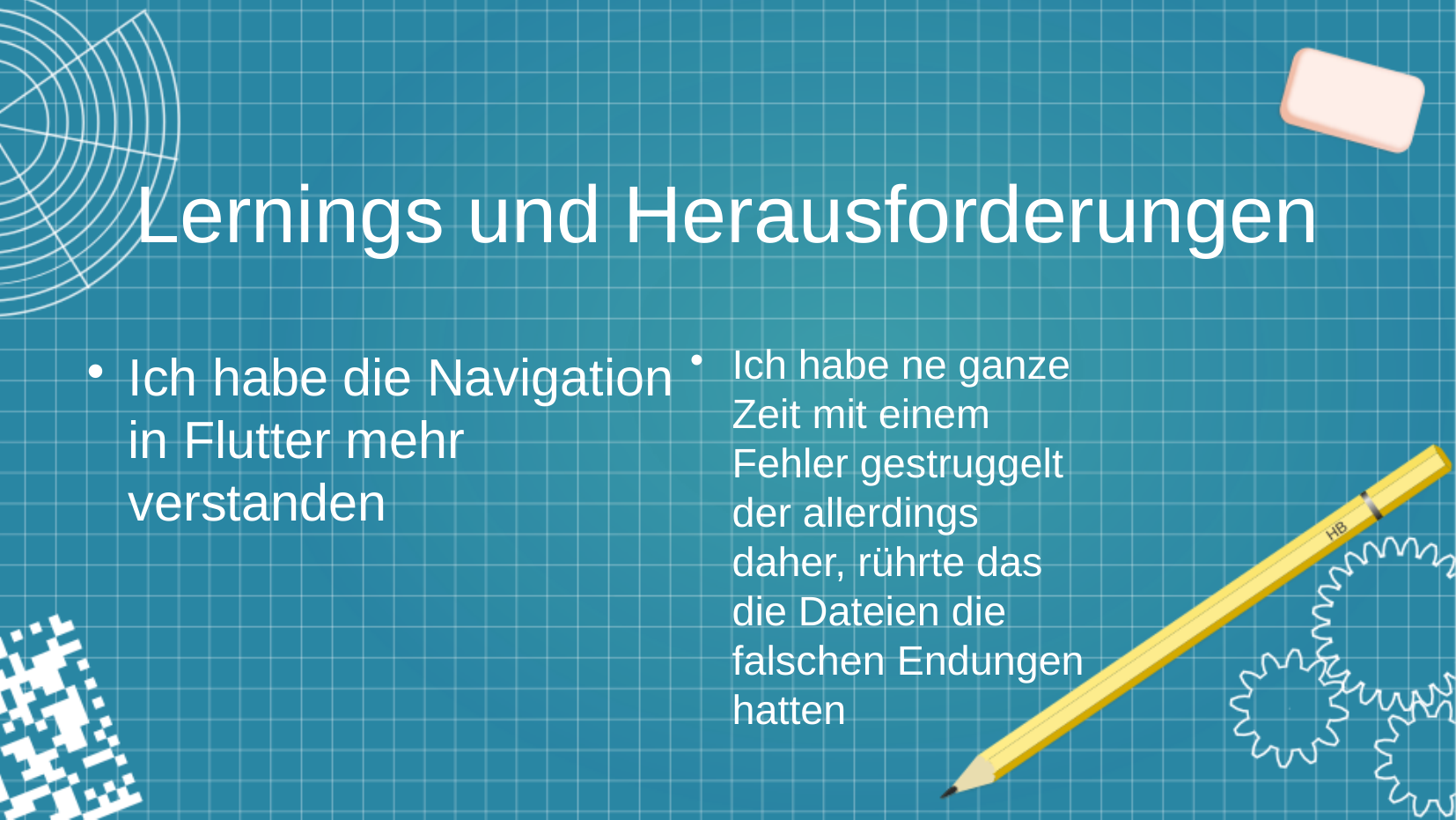

# Lernings und Herausforderungen
Ich habe ne ganze Zeit mit einem Fehler gestruggelt der allerdings daher, rührte das die Dateien die falschen Endungen hatten
Ich habe die Navigation in Flutter mehr verstanden